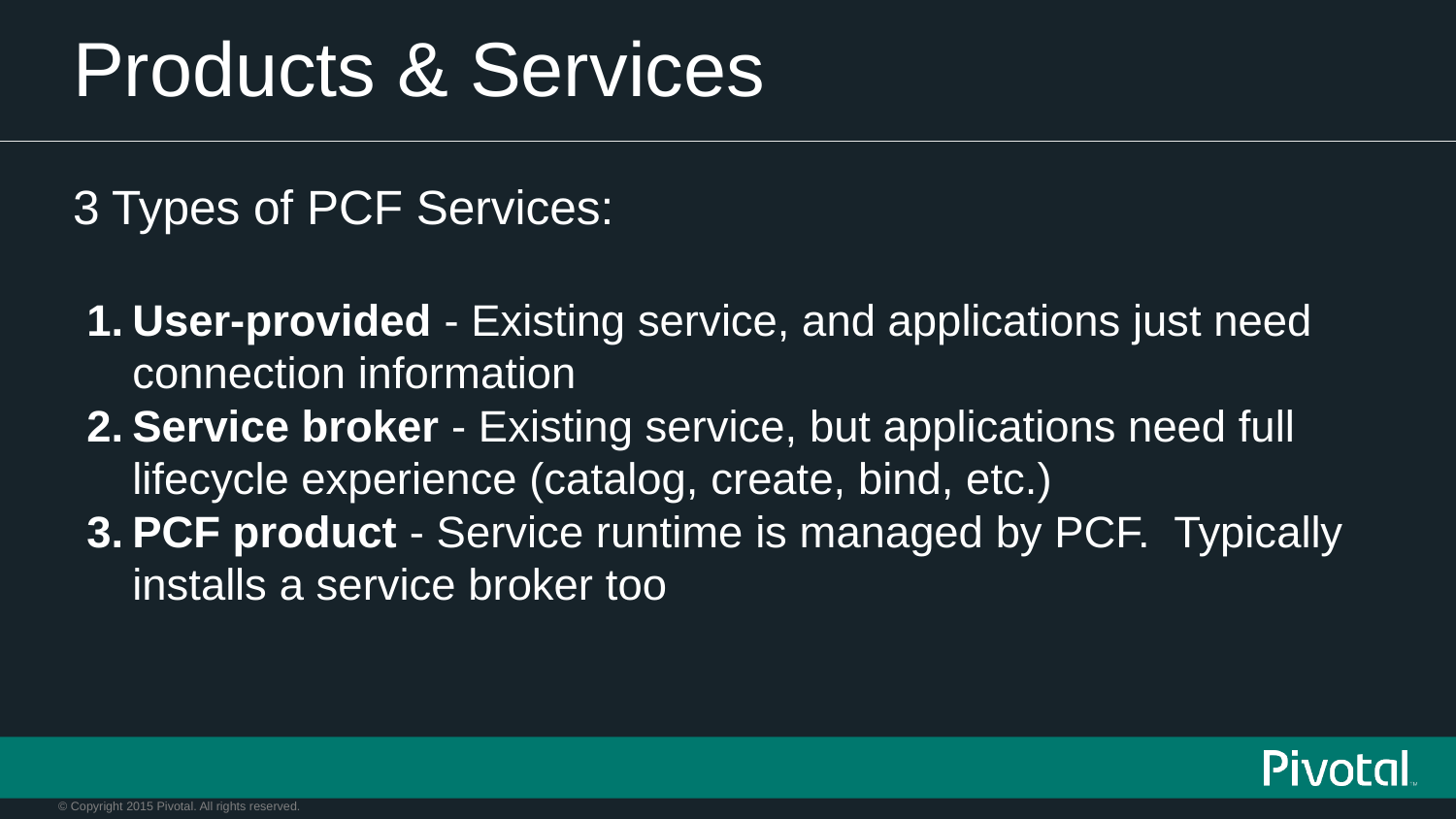

# Products & Services
3 Types of PCF Services:

User-provided - Existing service, and applications just need connection information
Service broker - Existing service, but applications need full lifecycle experience (catalog, create, bind, etc.)
PCF product - Service runtime is managed by PCF.  Typically installs a service broker too